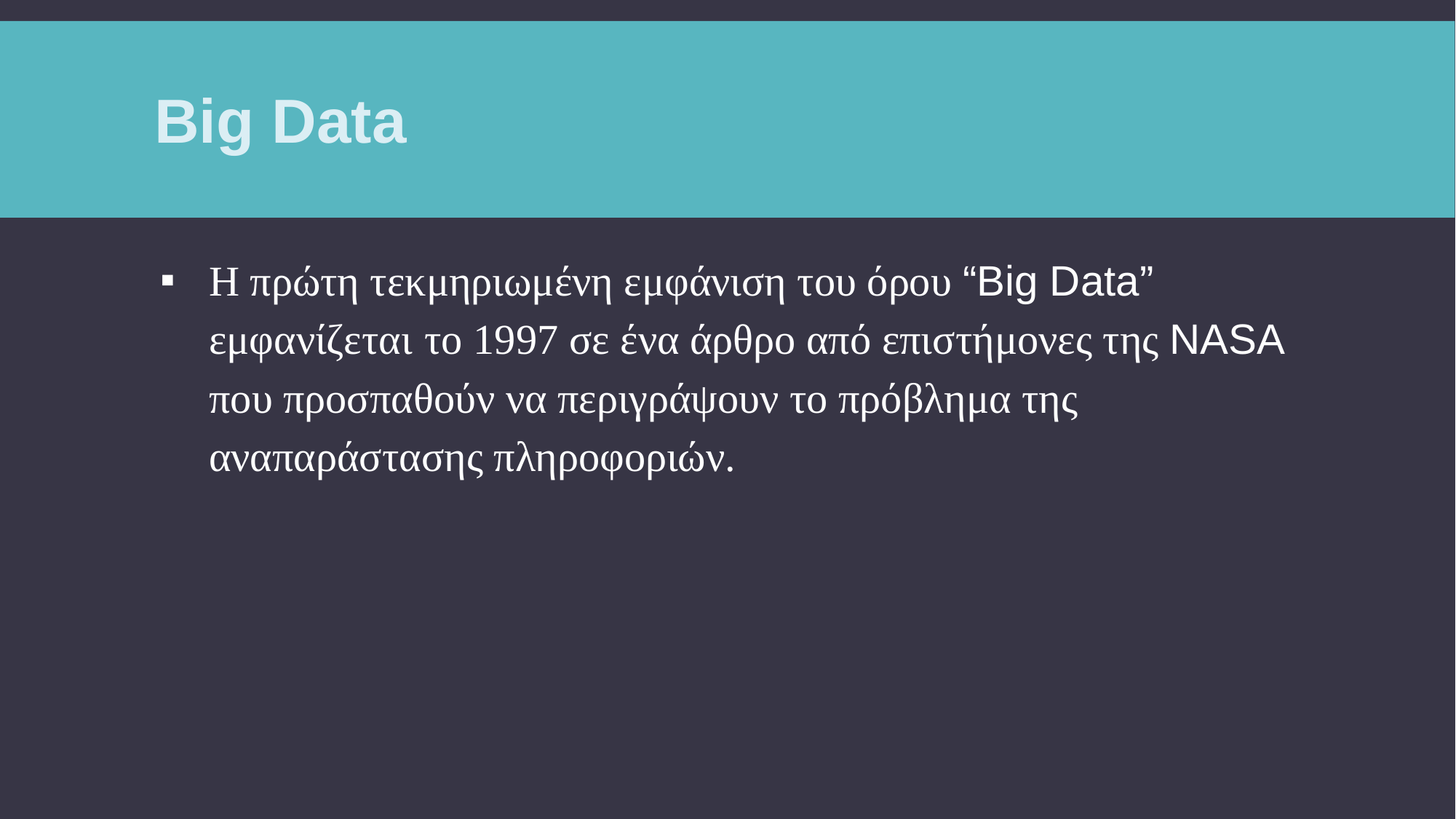

# Big Data
Η πρώτη τεκμηριωμένη εμφάνιση του όρου “Big Data” εμφανίζεται το 1997 σε ένα άρθρο από επιστήμονες της NASA που προσπαθούν να περιγράψουν το πρόβλημα της αναπαράστασης πληροφοριών.